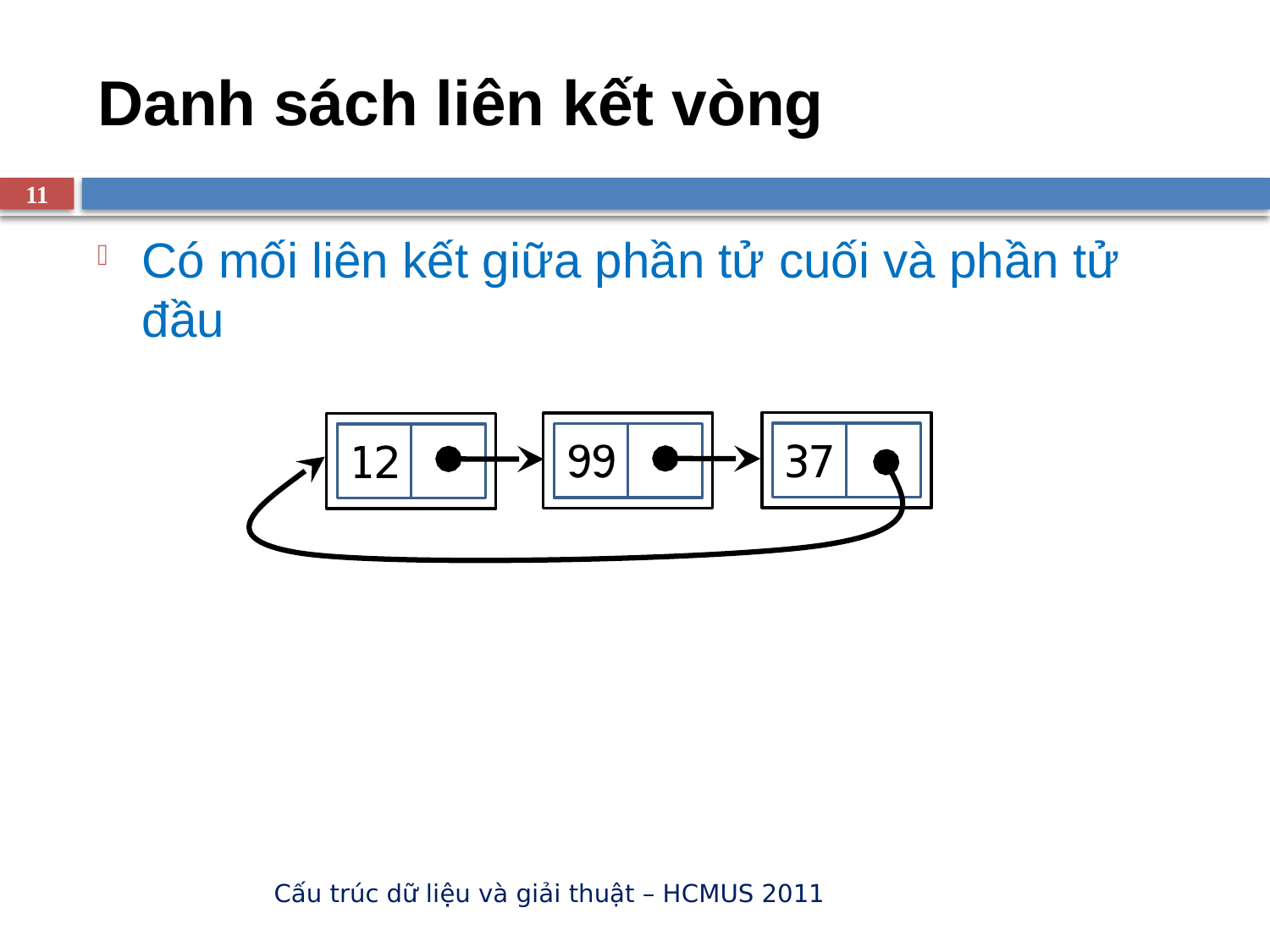

# Danh sách liên kết vòng
11
Có mối liên kết giữa phần tử cuối và phần tử đầu

37

99

12

Cấu trúc dữ liệu và giải thuật – HCMUS 2011